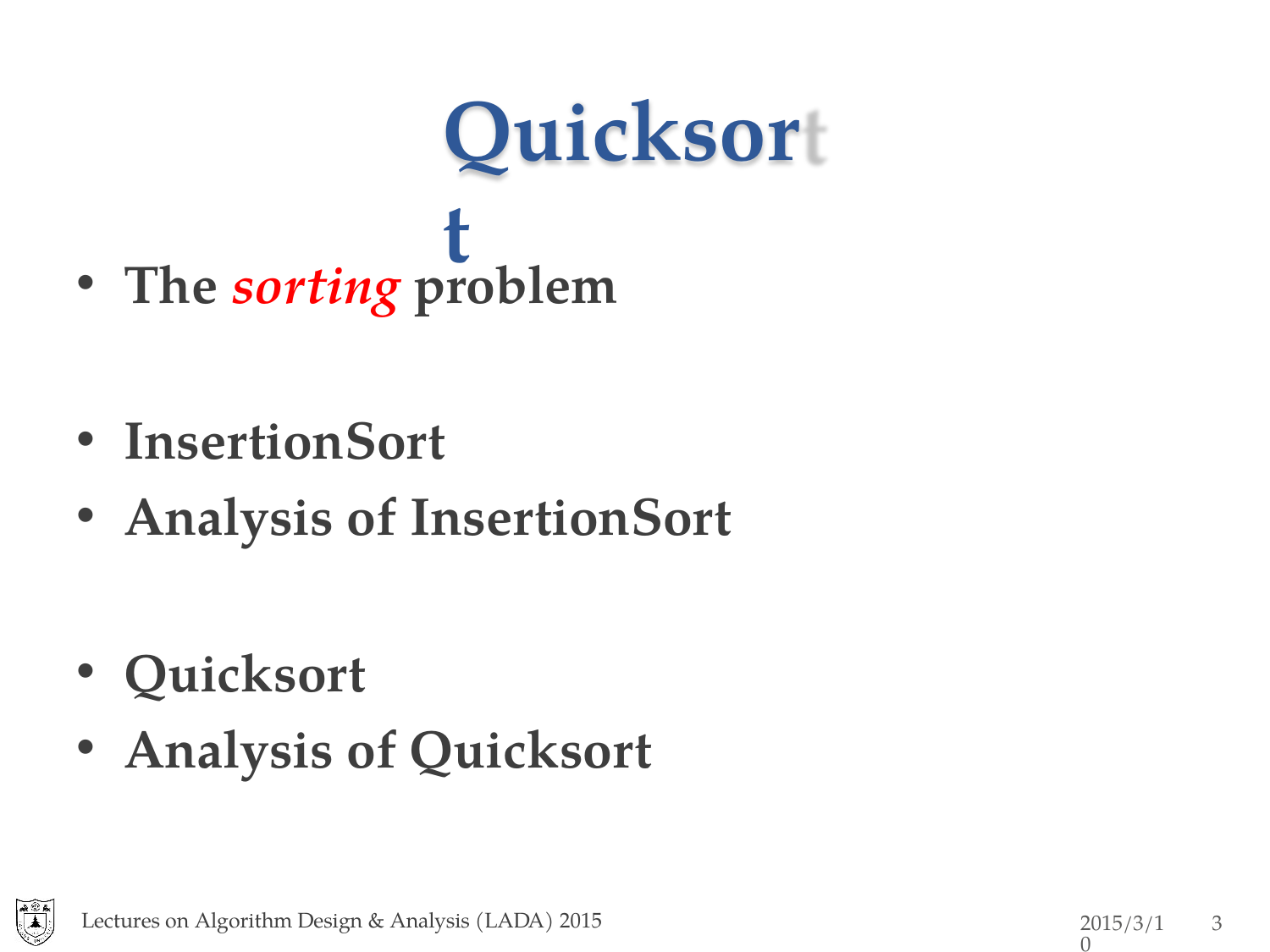

# Quicksort
The sorting problem

InsertionSort
Analysis of InsertionSort

Quicksort
Analysis of Quicksort
Lectures on Algorithm Design & Analysis (LADA) 2015
3
2015/3/10